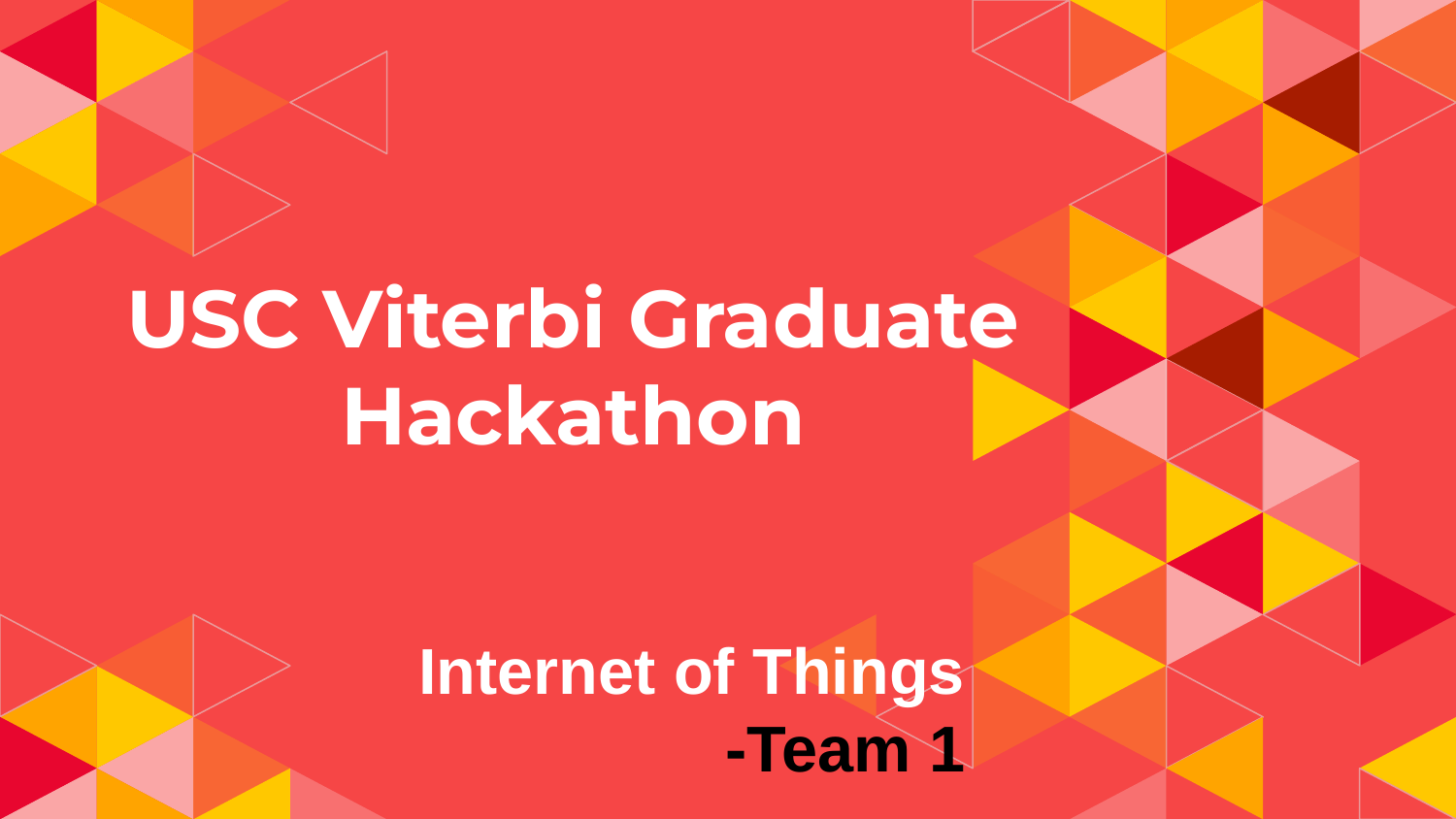

# USC Viterbi Graduate Hackathon
Internet of Things
-Team 1